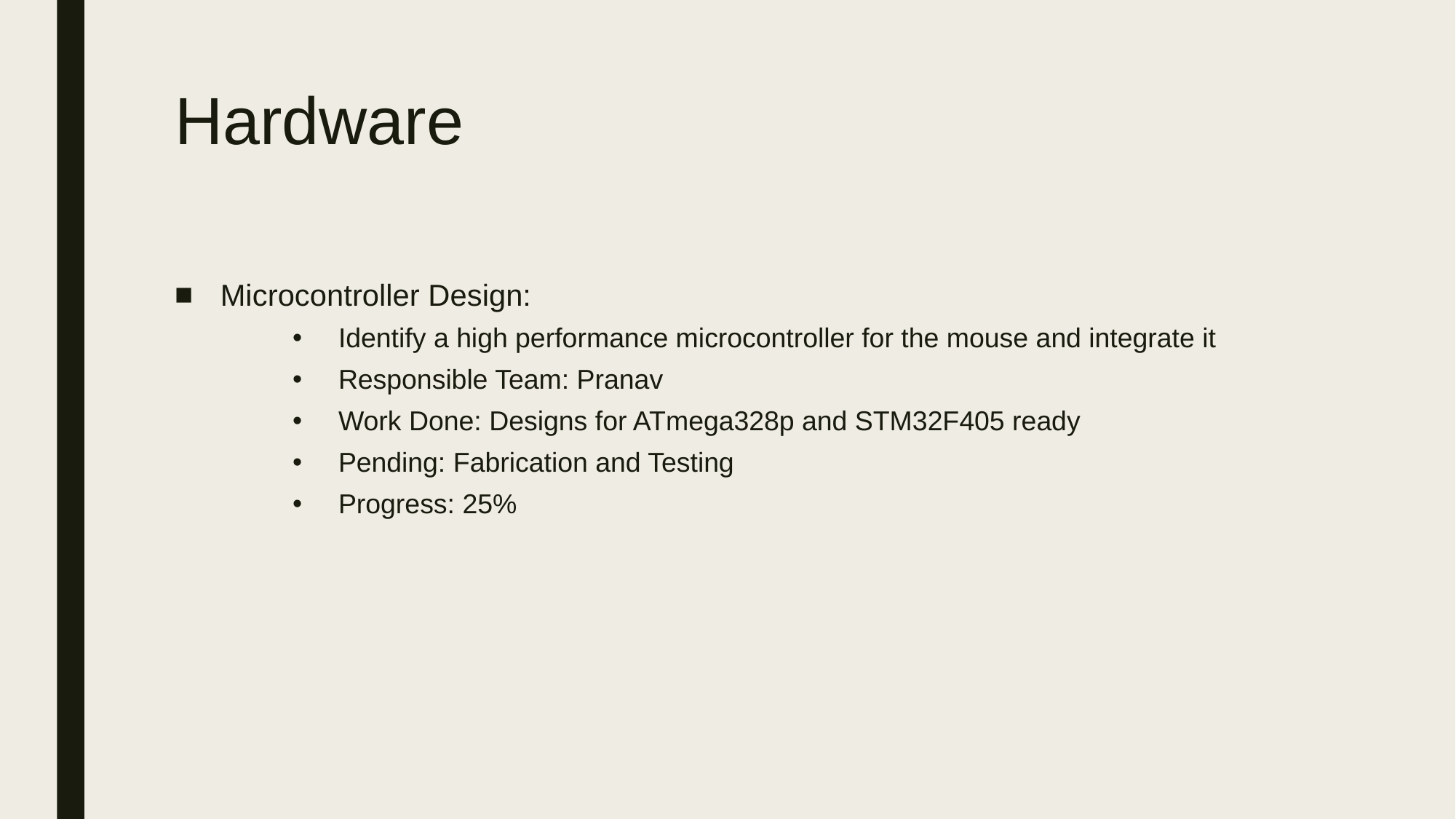

# Hardware
Microcontroller Design:
Identify a high performance microcontroller for the mouse and integrate it
Responsible Team: Pranav
Work Done: Designs for ATmega328p and STM32F405 ready
Pending: Fabrication and Testing
Progress: 25%